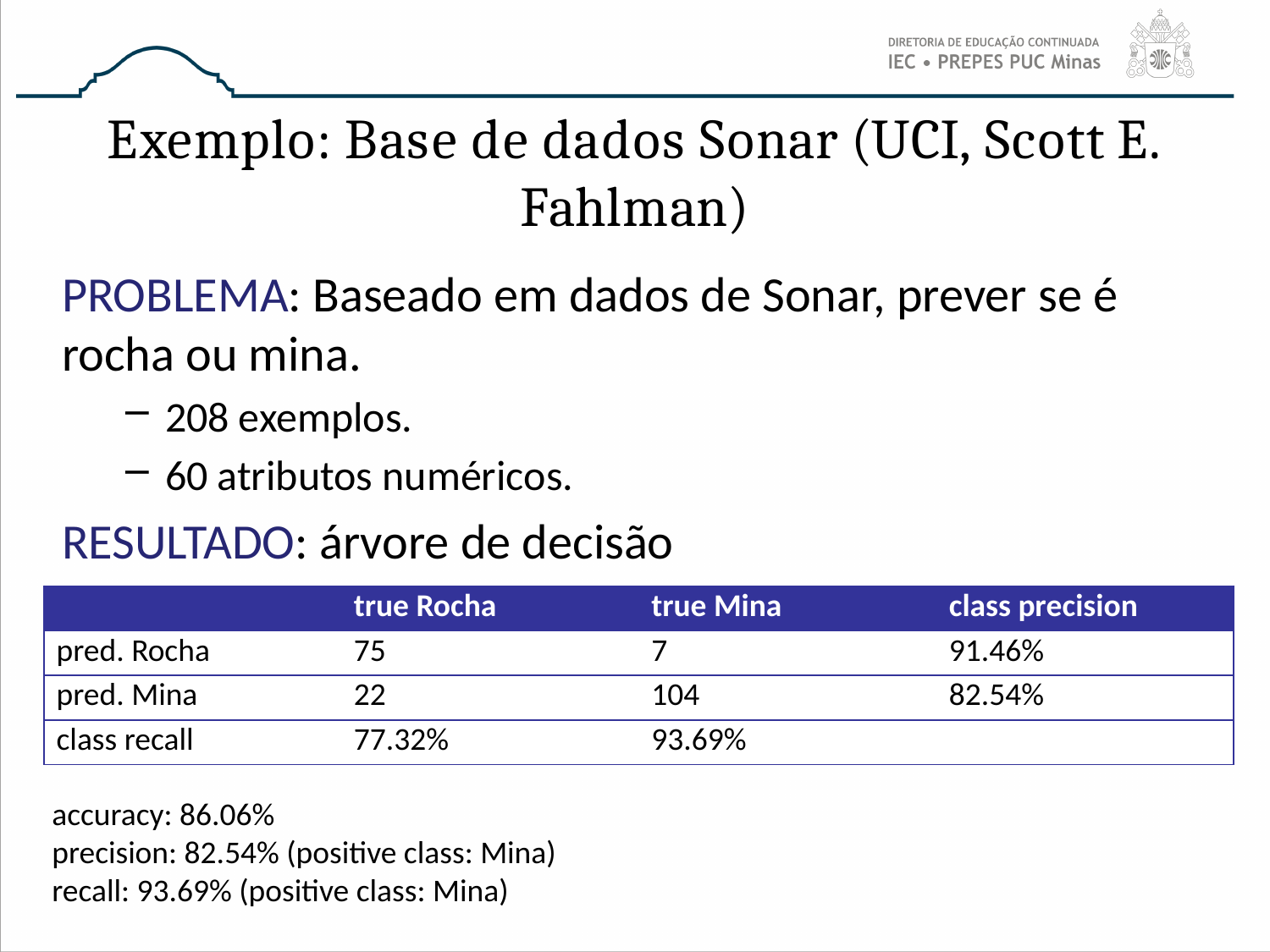

# Exemplo: Base de dados Sonar (UCI, Scott E. Fahlman)
PROBLEMA: Baseado em dados de Sonar, prever se é rocha ou mina.
208 exemplos.
60 atributos numéricos.
RESULTADO: árvore de decisão

|  | true Rocha | true Mina | class precision |
| --- | --- | --- | --- |
| pred. Rocha | 75 | 7 | 91.46% |
| pred. Mina | 22 | 104 | 82.54% |
| class recall | 77.32% | 93.69% |  |
accuracy: 86.06%
precision: 82.54% (positive class: Mina)
recall: 93.69% (positive class: Mina)